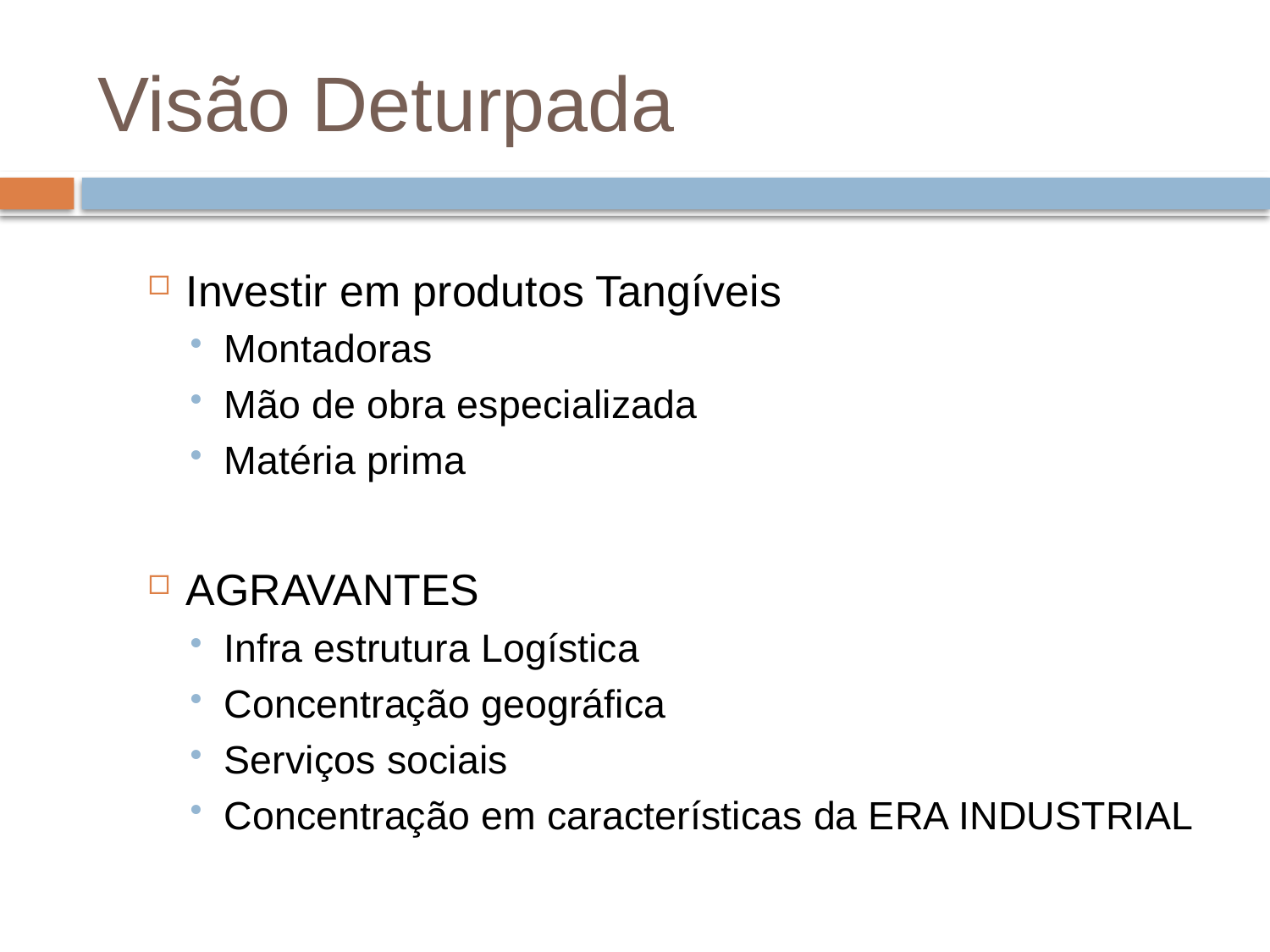

# Visão Deturpada
Investir em produtos Tangíveis
Montadoras
Mão de obra especializada
Matéria prima

AGRAVANTES
Infra estrutura Logística
Concentração geográfica
Serviços sociais
Concentração em características da ERA INDUSTRIAL